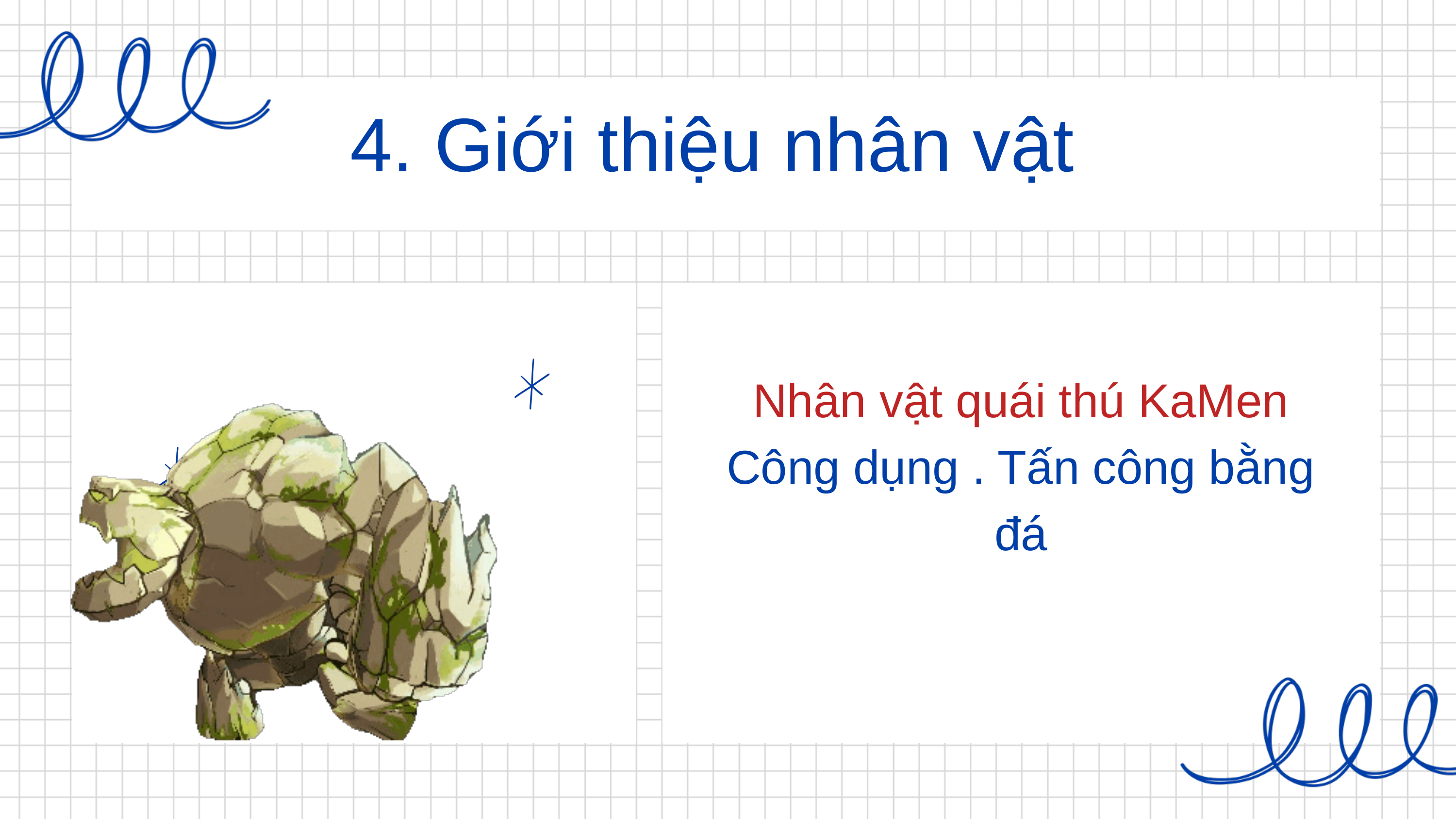

4. Giới thiệu nhân vật

Nhân vật quái thú KaMen
Công dụng . Tấn công bằng đá